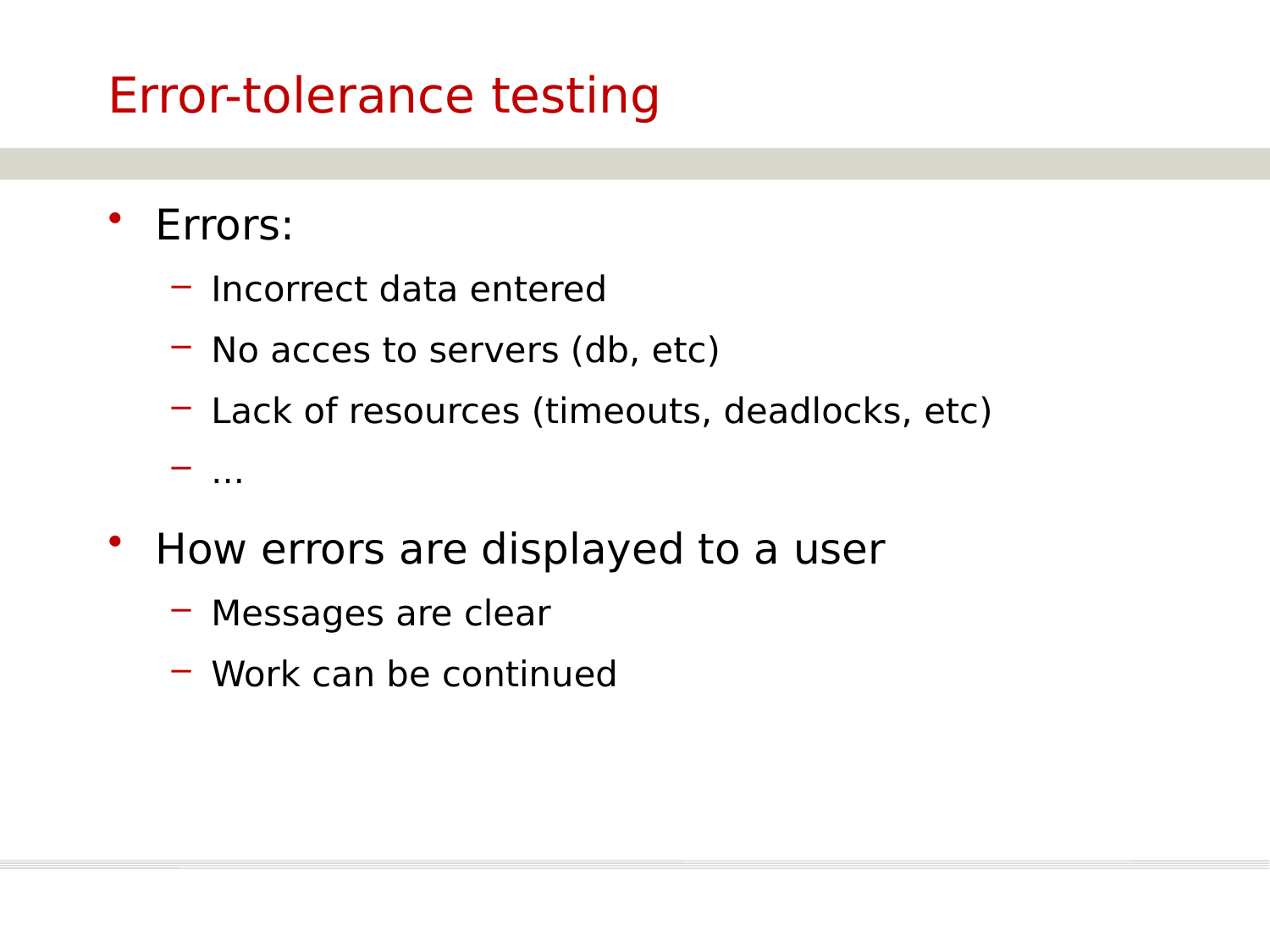

Error-tolerance testing
Errors:
Incorrect data entered
No acces to servers (db, etc)
Lack of resources (timeouts, deadlocks, etc)
...
How errors are displayed to a user
Messages are clear
Work can be continued